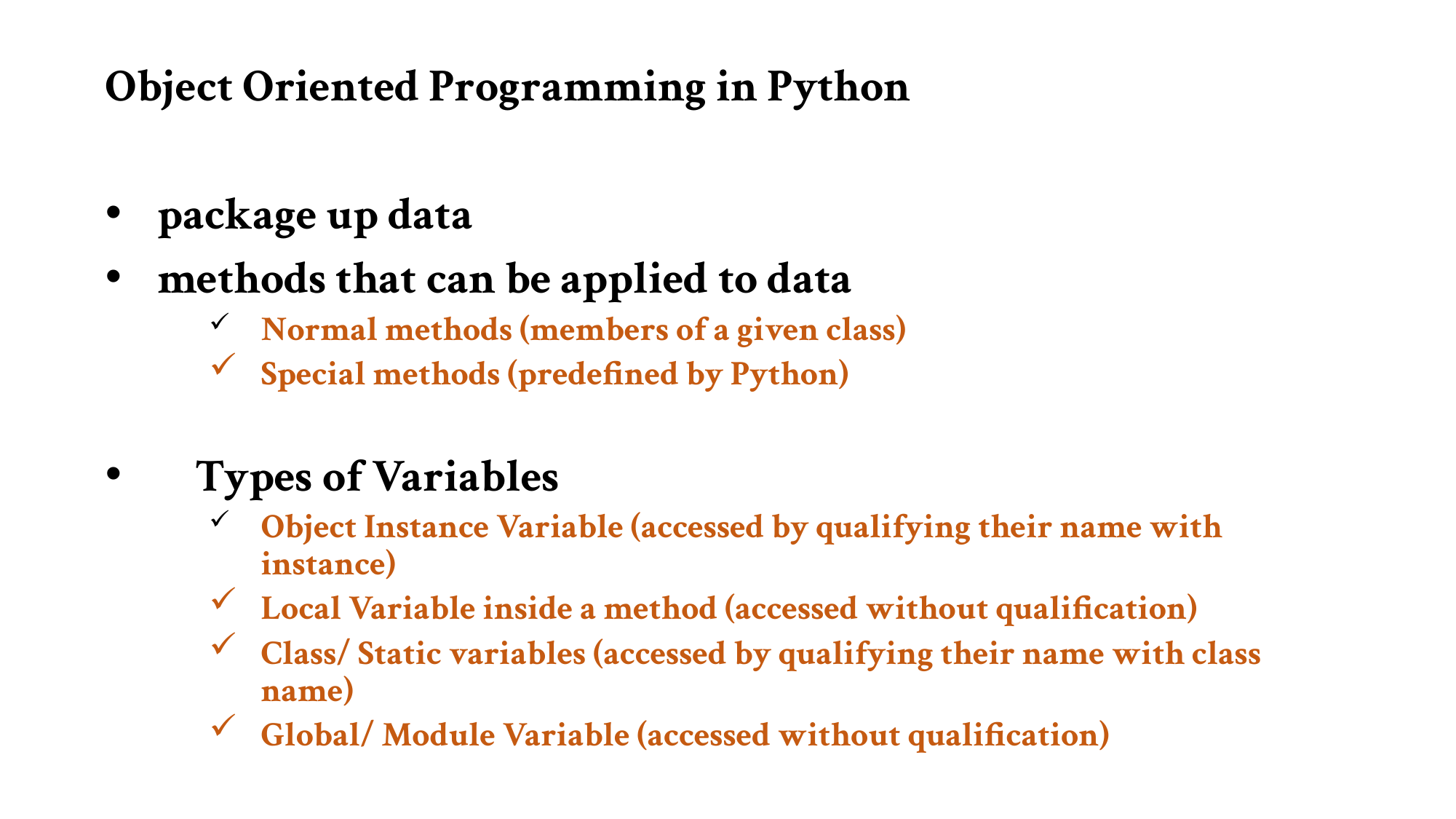

Object Oriented Programming in Python

	package up data
	methods that can be applied to data
	Normal methods (members of a given class)
	Special methods (predefined by Python)

    Types of Variables
	Object Instance Variable (accessed by qualifying their name with instance)
	Local Variable inside a method (accessed without qualification)
	Class/ Static variables (accessed by qualifying their name with class name)
	Global/ Module Variable (accessed without qualification)